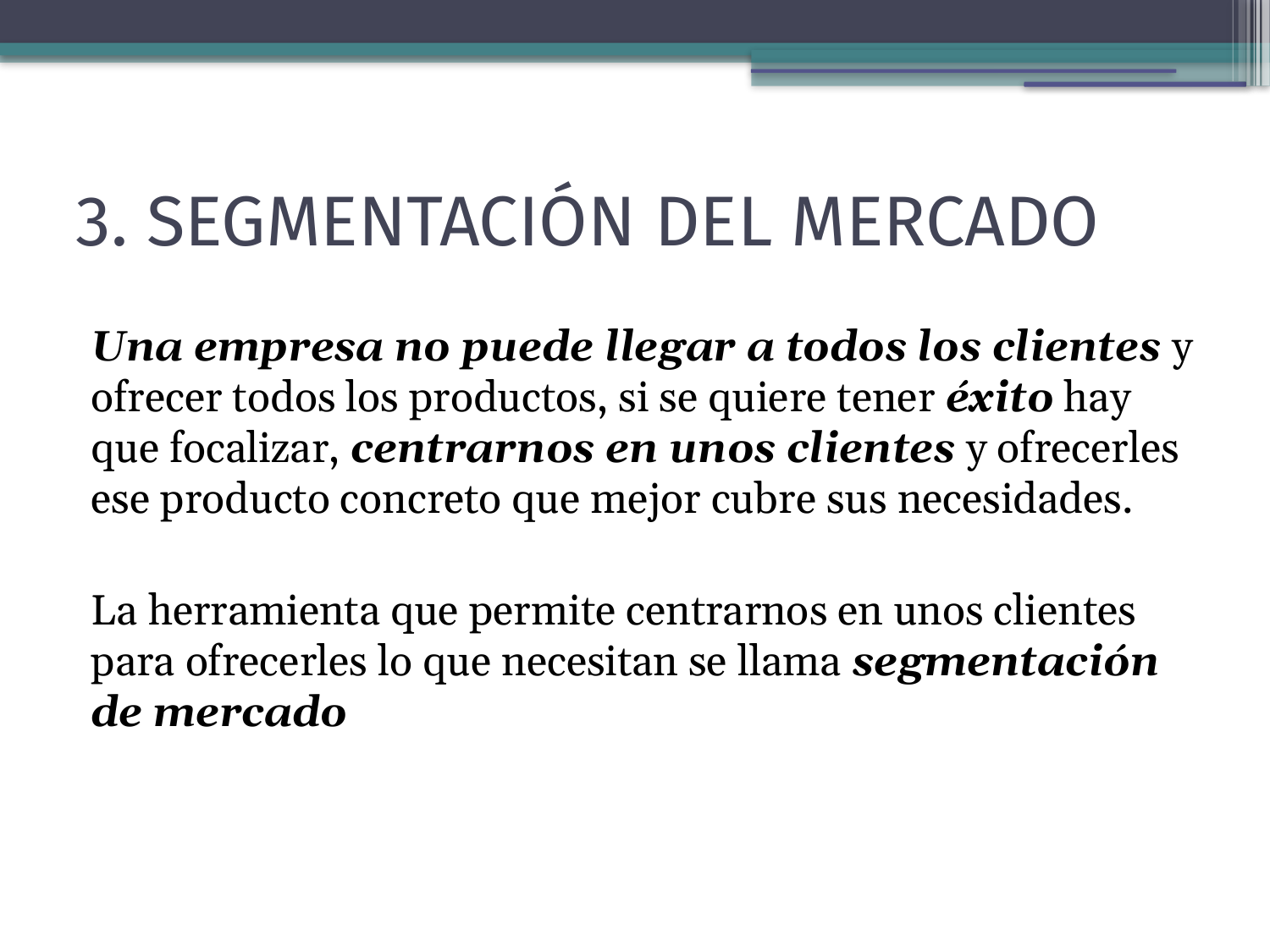

3. SEGMENTACIÓN DEL MERCADO
Una empresa no puede llegar a todos los clientes y ofrecer todos los productos, si se quiere tener éxito hay que focalizar, centrarnos en unos clientes y ofrecerles ese producto concreto que mejor cubre sus necesidades.

La herramienta que permite centrarnos en unos clientes para ofrecerles lo que necesitan se llama segmentación de mercado